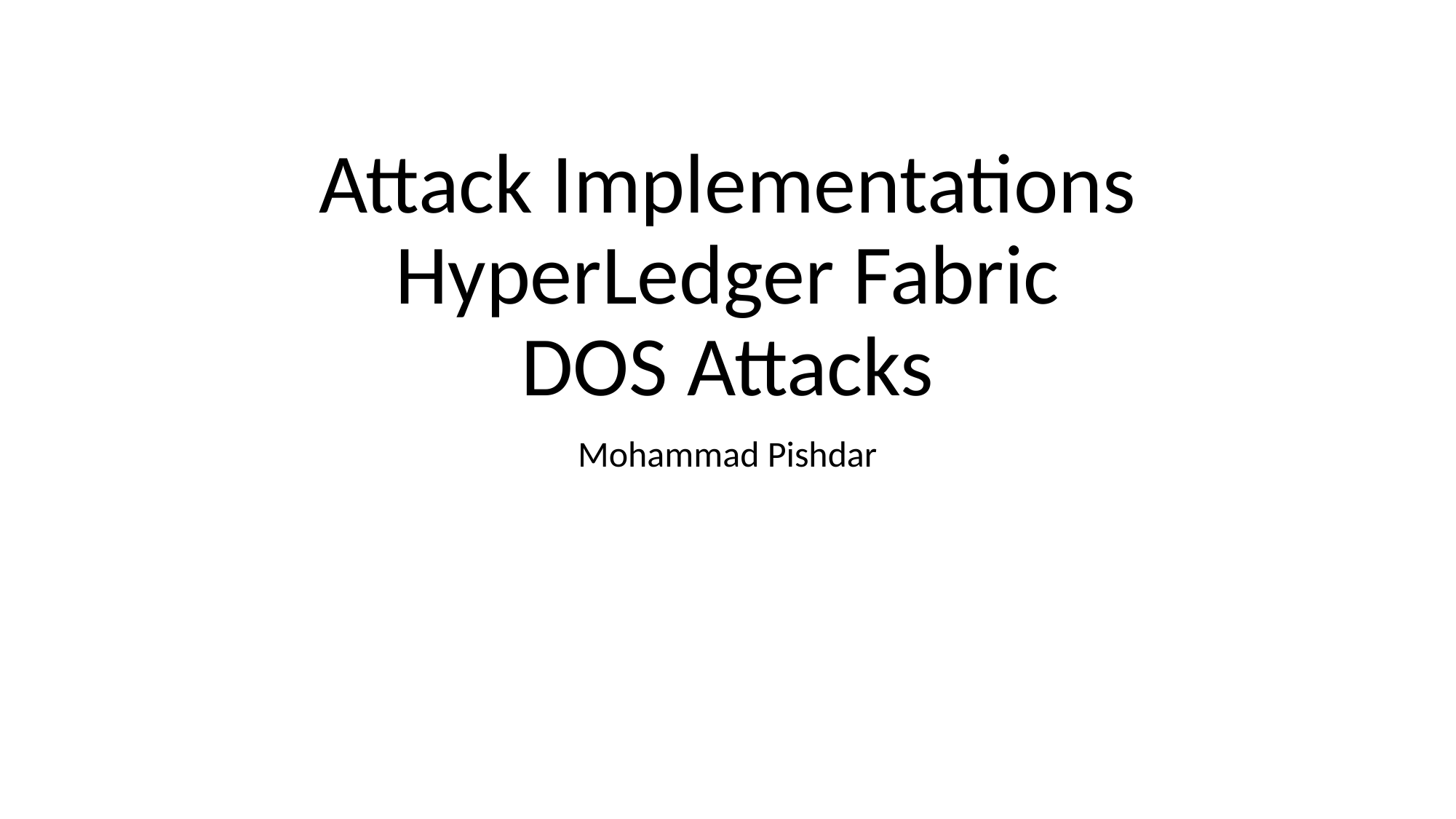

# Attack Implementations HyperLedger Fabric DOS Attacks
Mohammad Pishdar